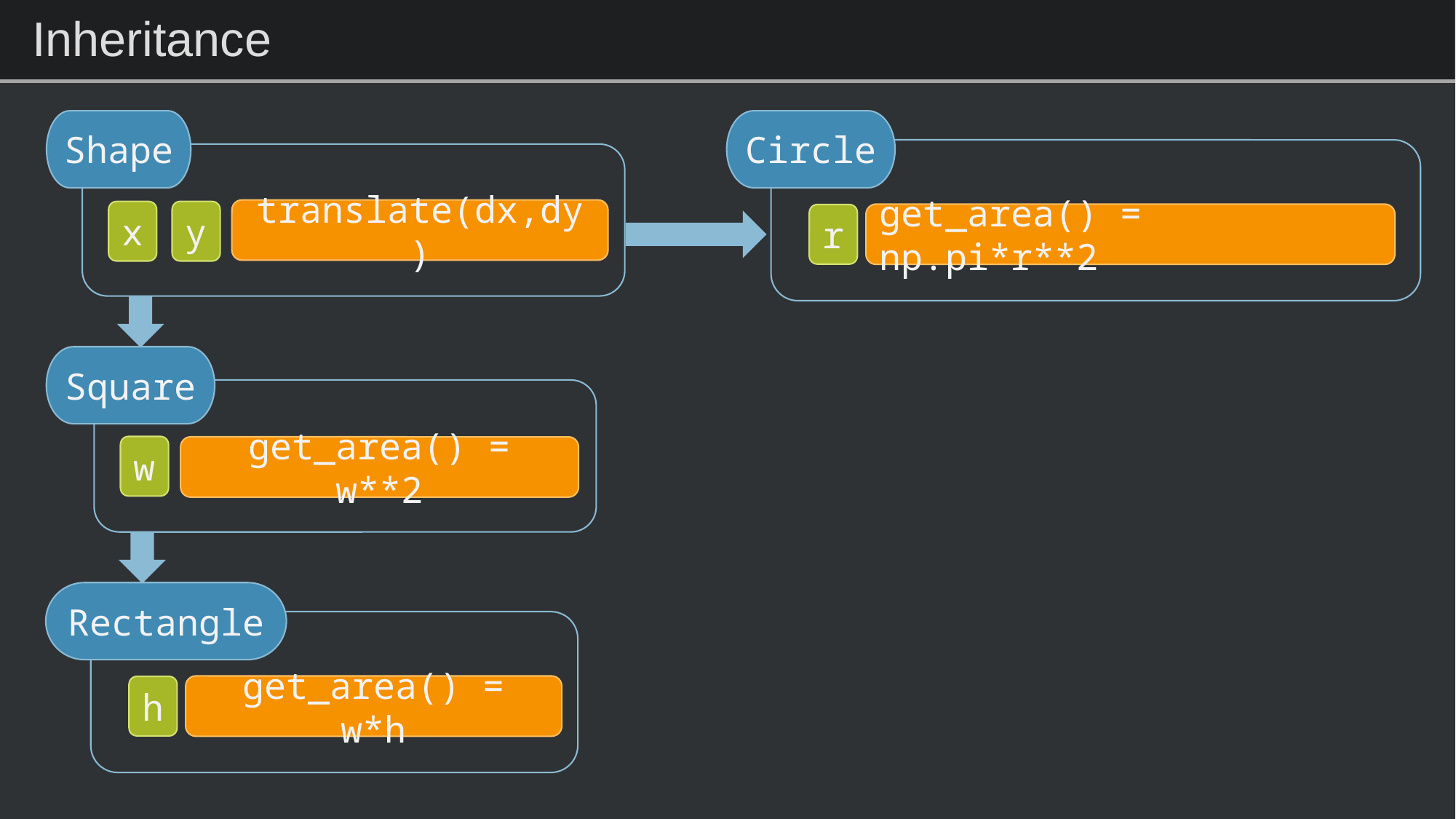

# Inheritance
Shape

translate(dx,dy)
x
y
Circle

get_area() = np.pi*r**2
r

Square

w
get_area() = w**2

Rectangle

get_area() = w*h
h